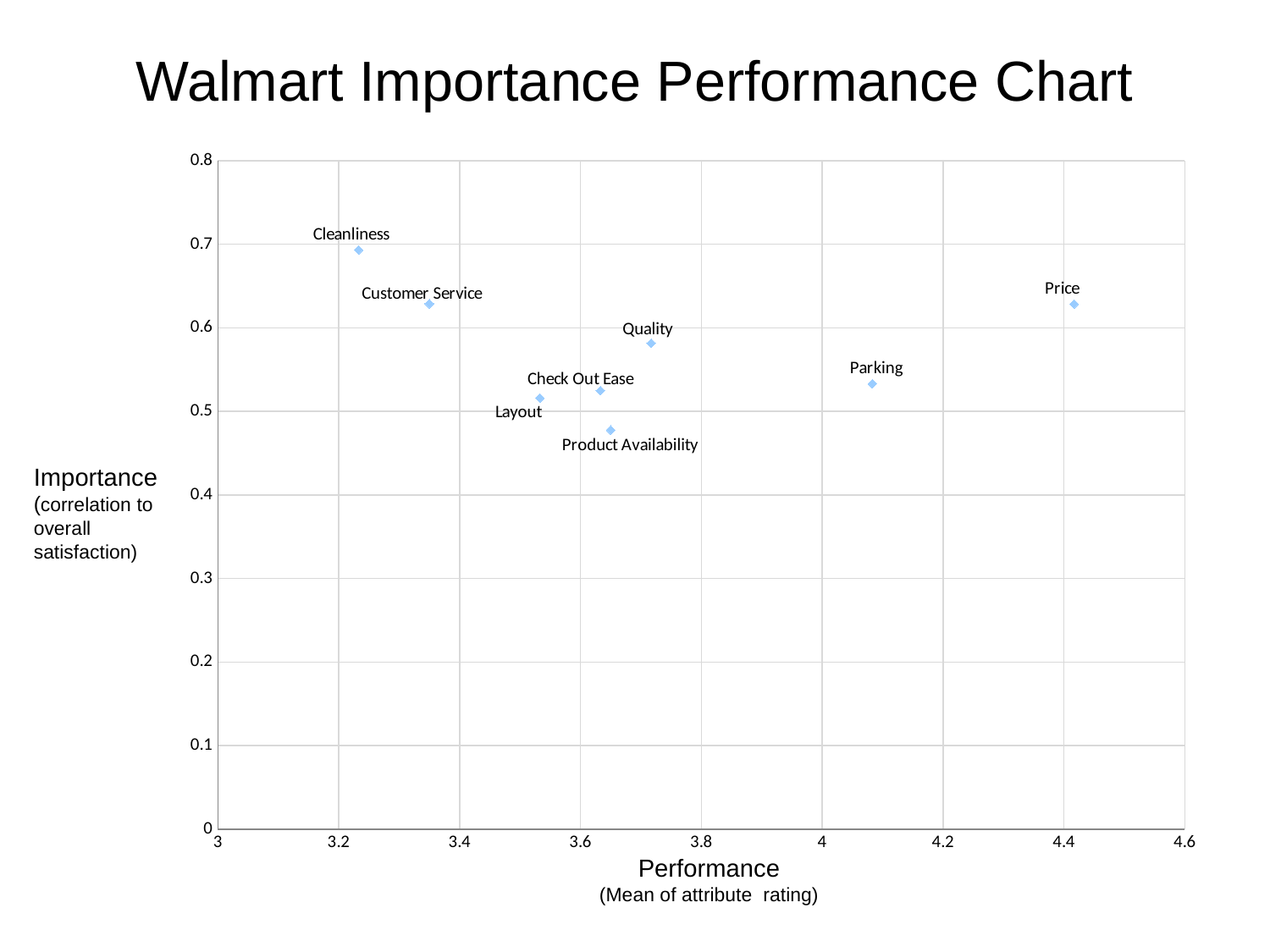

# Walmart Importance Performance Chart

### Chart

| Category |  |
|---|---|
Importance
(correlation to overall satisfaction)
Performance
(Mean of attribute  rating)